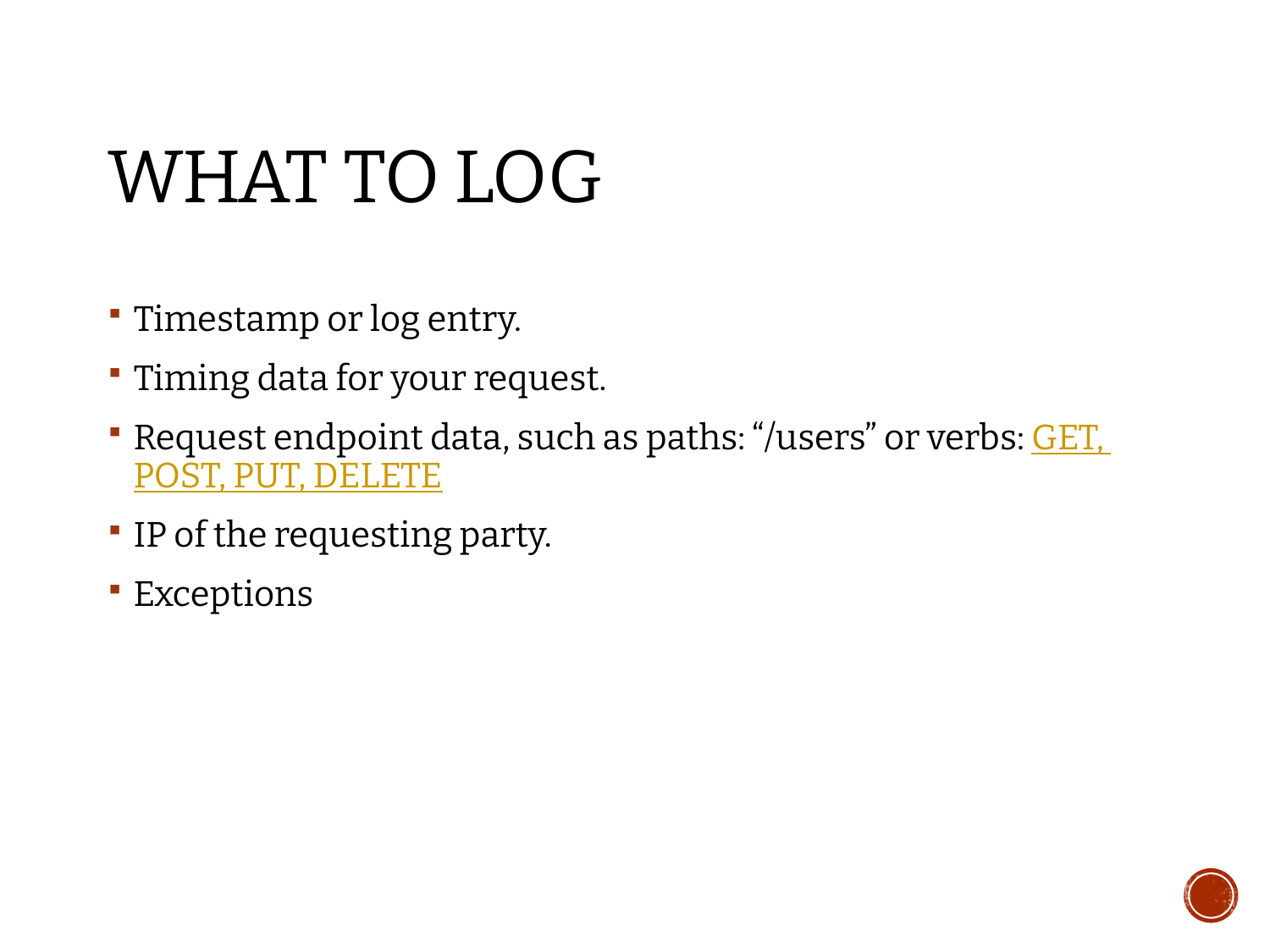

# What to log
Timestamp or log entry.
Timing data for your request.
Request endpoint data, such as paths: “/users” or verbs: GET, POST, PUT, DELETE
IP of the requesting party.
Exceptions